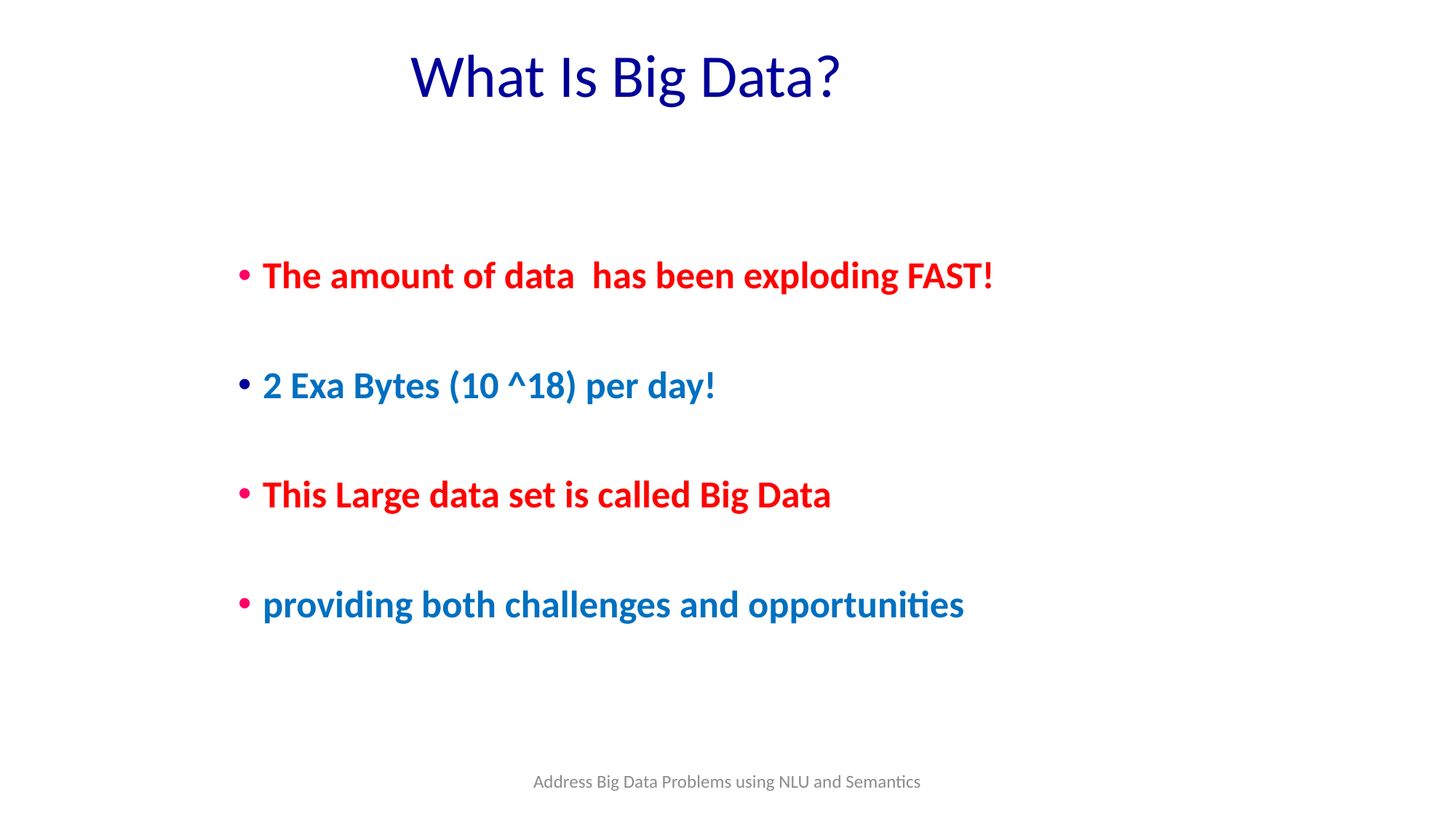

# What Is Big Data?

The amount of data  has been exploding FAST!

2 Exa Bytes (10 ^18) per day!

This Large data set is called Big Data

providing both challenges and opportunities

Address Big Data Problems using NLU and Semantics
8